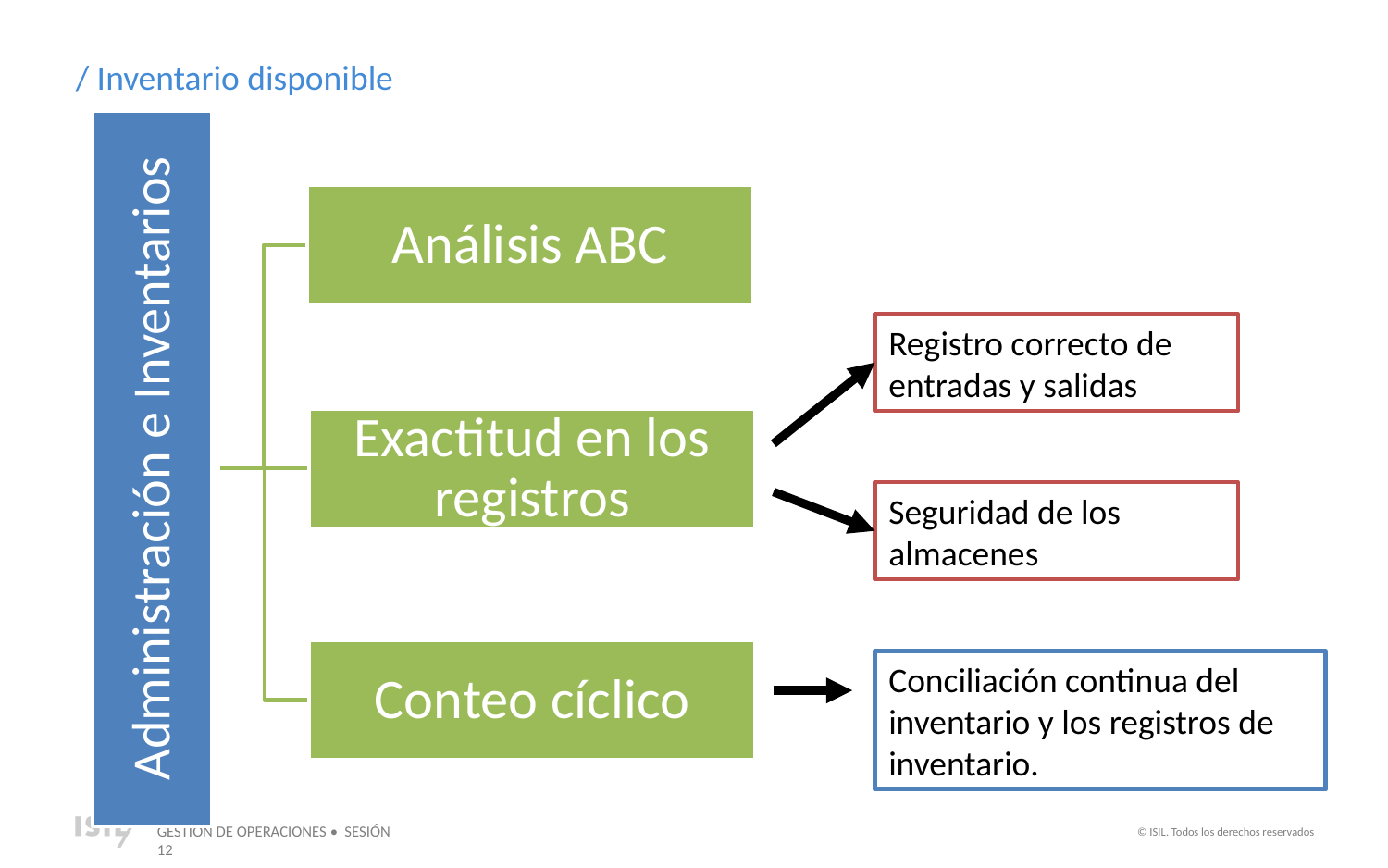

/ Inventario disponible
Análisis ABC

Administración e Inventarios

Conteo cíclico
Registro correcto de entradas y salidas
Exactitud en los registros

Seguridad de los almacenes
Conciliación continua del inventario y los registros de
inventario.